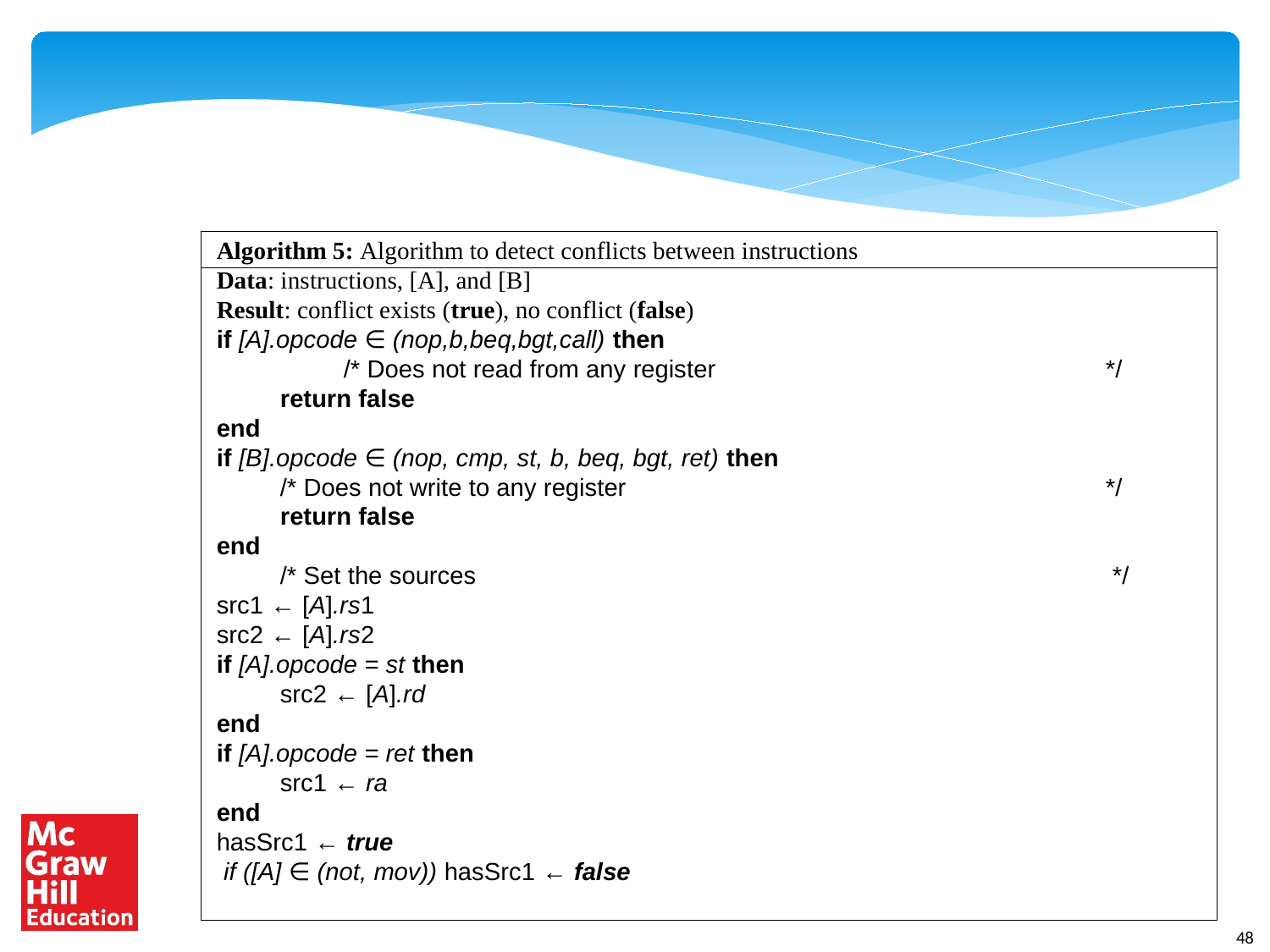

Algorithm 5: Algorithm to detect conflicts between instructions
Data: instructions, [A], and [B]
Result: conflict exists (true), no conflict (false)
if [A].opcode ∈ (nop,b,beq,bgt,call) then
		/* Does not read from any register 	*/
	return false
end
if [B].opcode ∈ (nop, cmp, st, b, beq, bgt, ret) then
	/* Does not write to any register 	*/
	return false
end
	/* Set the sources	 */
src1 ← [A].rs1
src2 ← [A].rs2
if [A].opcode = st then
	src2 ← [A].rd
end
if [A].opcode = ret then
	src1 ← ra
end
hasSrc1 ← true
 if ([A] ∈ (not, mov)) hasSrc1 ← false